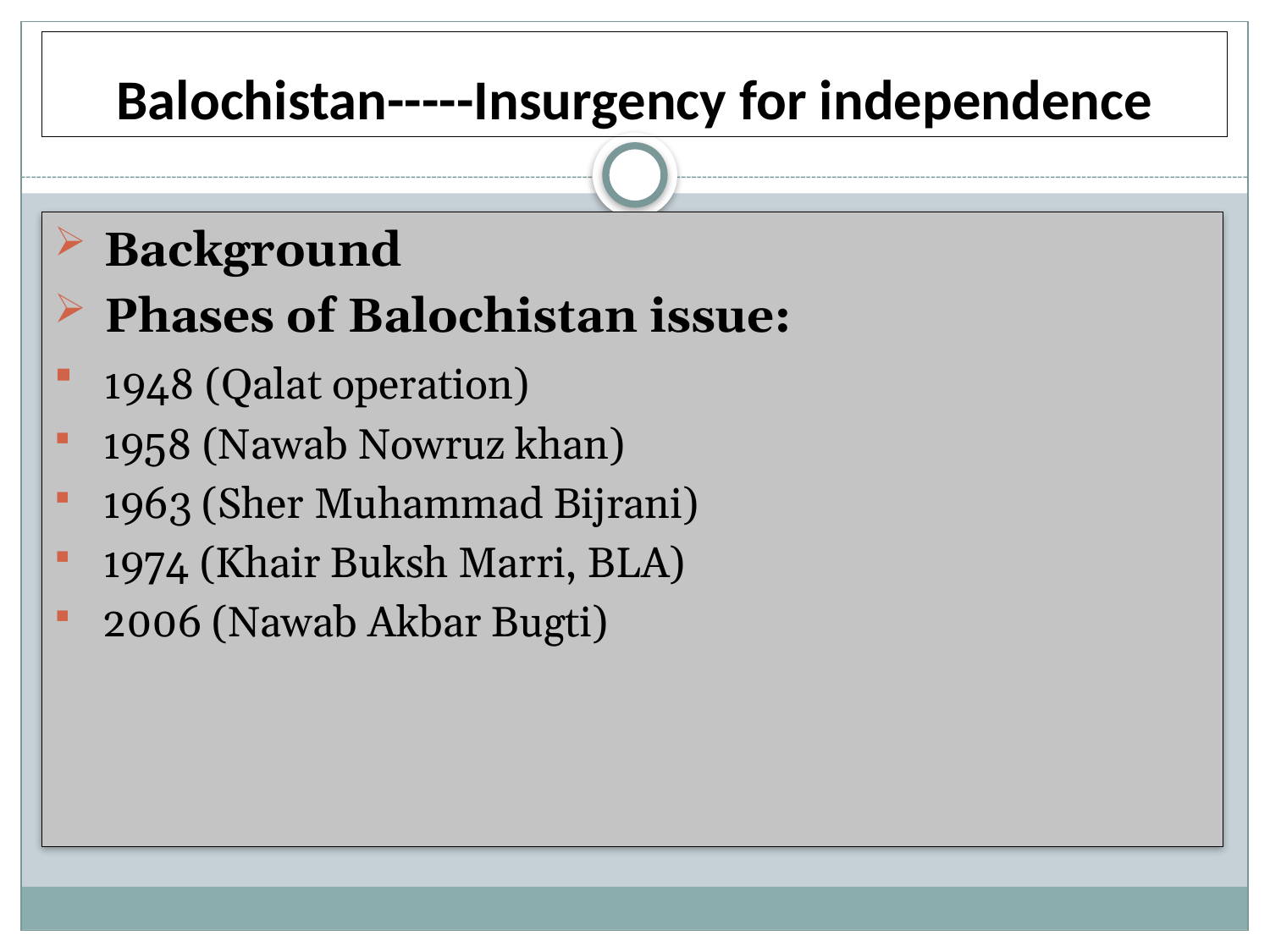

# Balochistan-----Insurgency for independence
 Background
 Phases of Balochistan issue:
 1948 (Qalat operation)
 1958 (Nawab Nowruz khan)
 1963 (Sher Muhammad Bijrani)
 1974 (Khair Buksh Marri, BLA)
 2006 (Nawab Akbar Bugti)